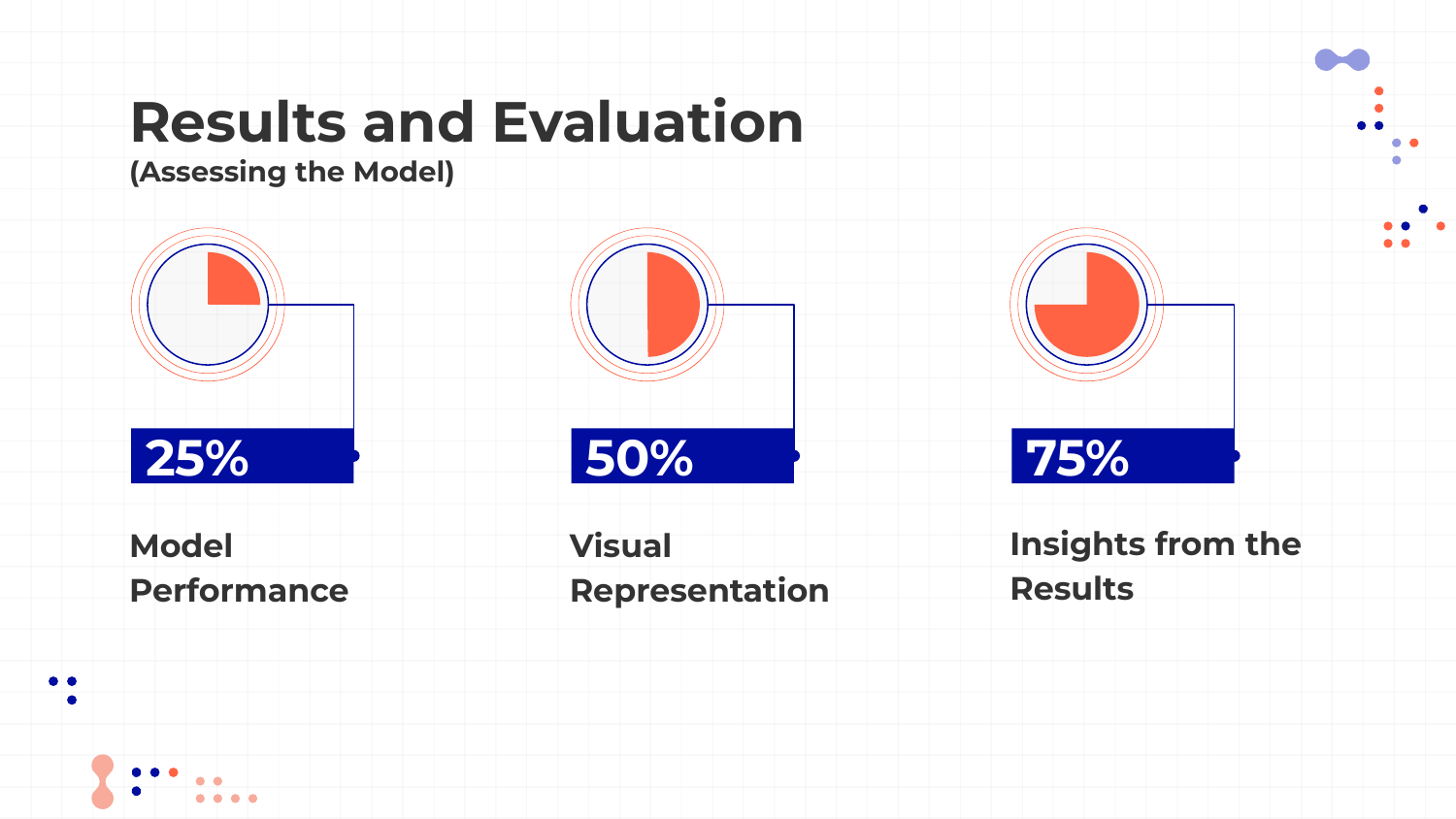

Results and Evaluation
(Assessing the Model)

# 25%
50%
75%

Insights from the Results
Model Performance
Visual Representation